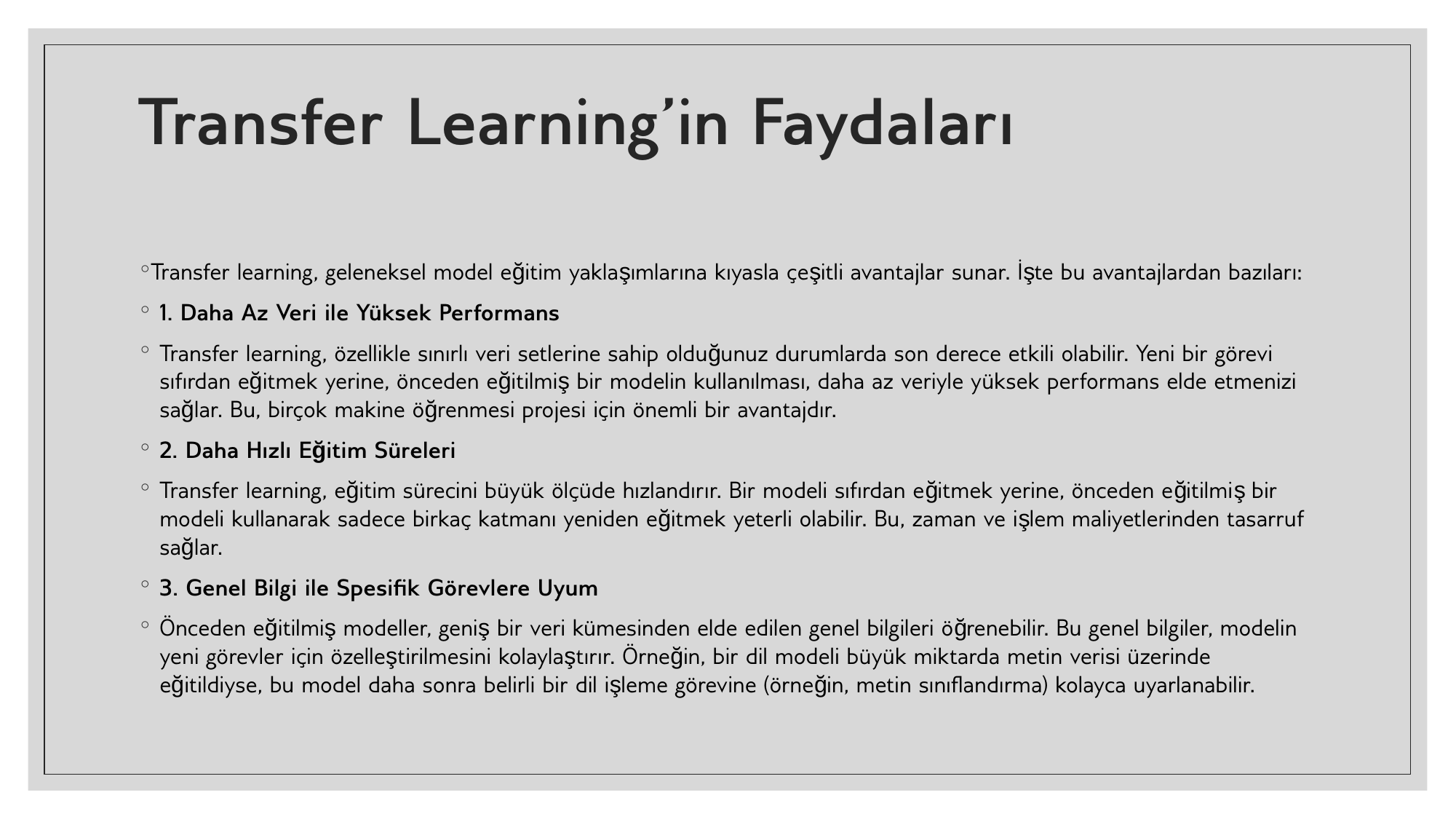

# Transfer Learning’in Faydaları

Transfer learning, geleneksel model eğitim yaklaşımlarına kıyasla çeşitli avantajlar sunar. İşte bu avantajlardan bazıları:
1. Daha Az Veri ile Yüksek Performans
Transfer learning, özellikle sınırlı veri setlerine sahip olduğunuz durumlarda son derece etkili olabilir. Yeni bir görevi sıfırdan eğitmek yerine, önceden eğitilmiş bir modelin kullanılması, daha az veriyle yüksek performans elde etmenizi sağlar. Bu, birçok makine öğrenmesi projesi için önemli bir avantajdır.
2. Daha Hızlı Eğitim Süreleri
Transfer learning, eğitim sürecini büyük ölçüde hızlandırır. Bir modeli sıfırdan eğitmek yerine, önceden eğitilmiş bir modeli kullanarak sadece birkaç katmanı yeniden eğitmek yeterli olabilir. Bu, zaman ve işlem maliyetlerinden tasarruf sağlar.
3. Genel Bilgi ile Spesifik Görevlere Uyum
Önceden eğitilmiş modeller, geniş bir veri kümesinden elde edilen genel bilgileri öğrenebilir. Bu genel bilgiler, modelin yeni görevler için özelleştirilmesini kolaylaştırır. Örneğin, bir dil modeli büyük miktarda metin verisi üzerinde eğitildiyse, bu model daha sonra belirli bir dil işleme görevine (örneğin, metin sınıflandırma) kolayca uyarlanabilir.